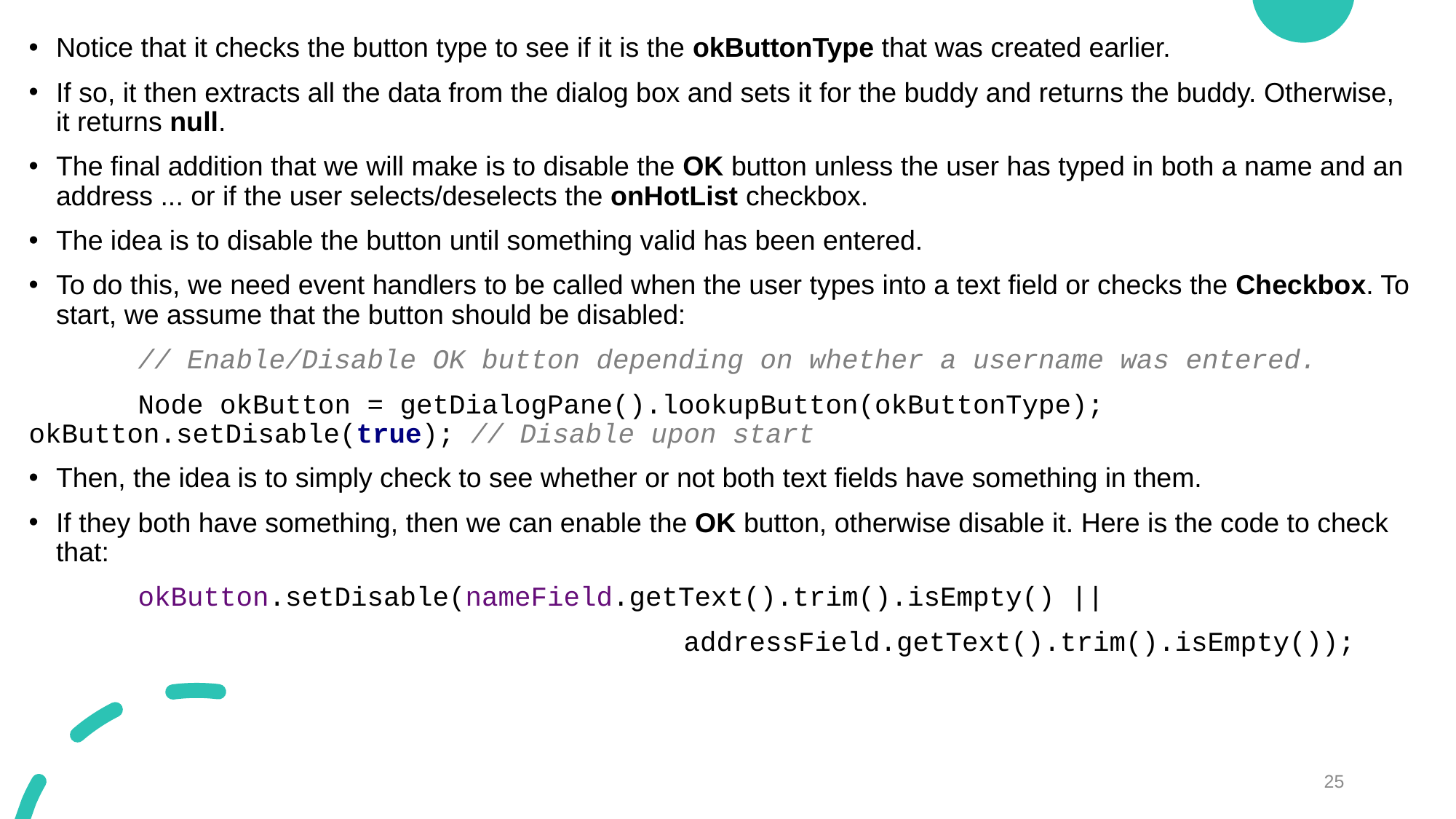

Notice that it checks the button type to see if it is the okButtonType that was created earlier.
If so, it then extracts all the data from the dialog box and sets it for the buddy and returns the buddy. Otherwise, it returns null.
The final addition that we will make is to disable the OK button unless the user has typed in both a name and an address ... or if the user selects/deselects the onHotList checkbox.
The idea is to disable the button until something valid has been entered.
To do this, we need event handlers to be called when the user types into a text field or checks the Checkbox. To start, we assume that the button should be disabled:
	// Enable/Disable OK button depending on whether a username was entered.
	Node okButton = getDialogPane().lookupButton(okButtonType); 		okButton.setDisable(true); // Disable upon start
Then, the idea is to simply check to see whether or not both text fields have something in them.
If they both have something, then we can enable the OK button, otherwise disable it. Here is the code to check that:
	okButton.setDisable(nameField.getText().trim().isEmpty() ||
						addressField.getText().trim().isEmpty());
25